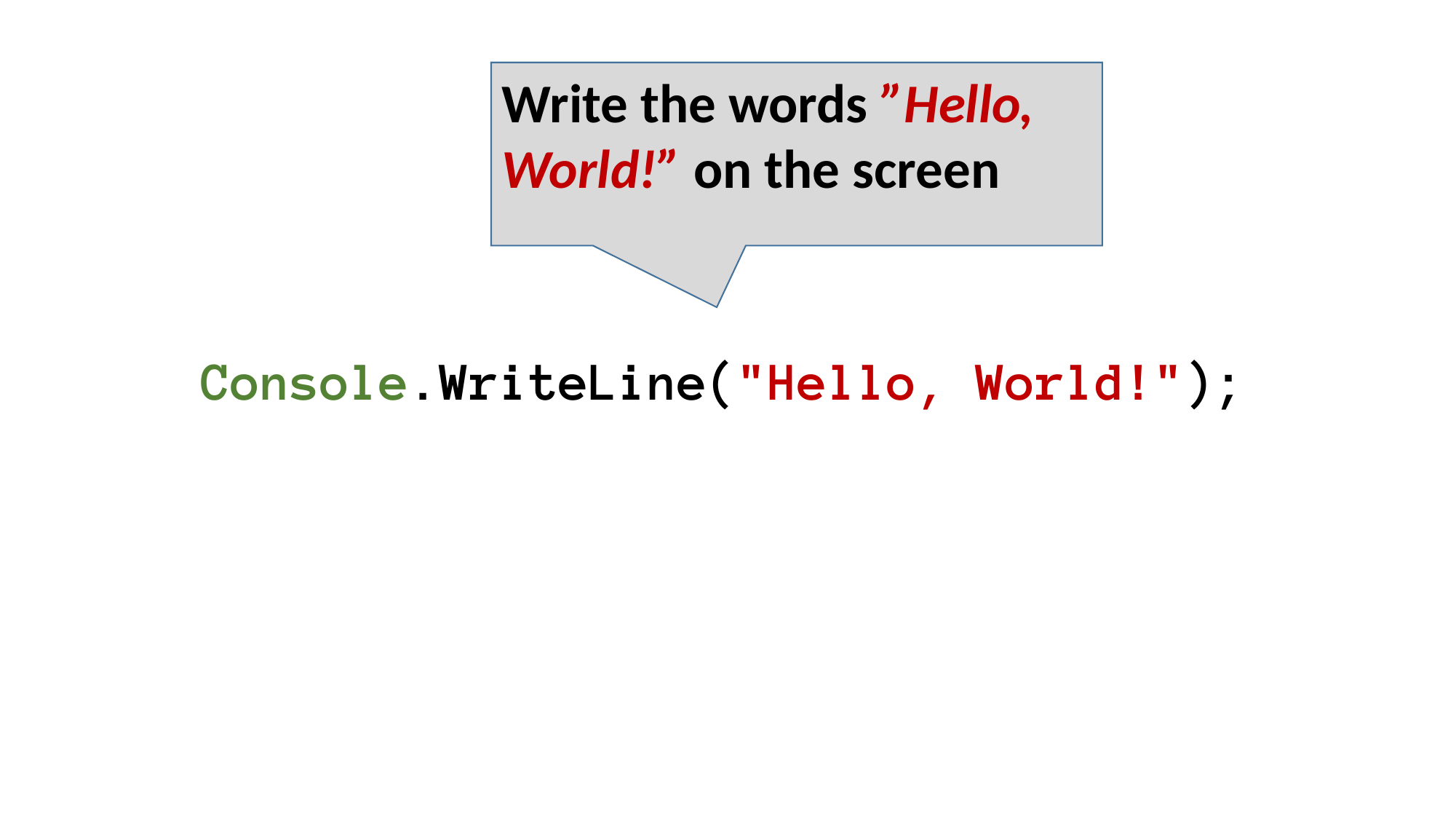

Write the words ”Hello, World!” on the screen
Console.WriteLine("Hello, World!");